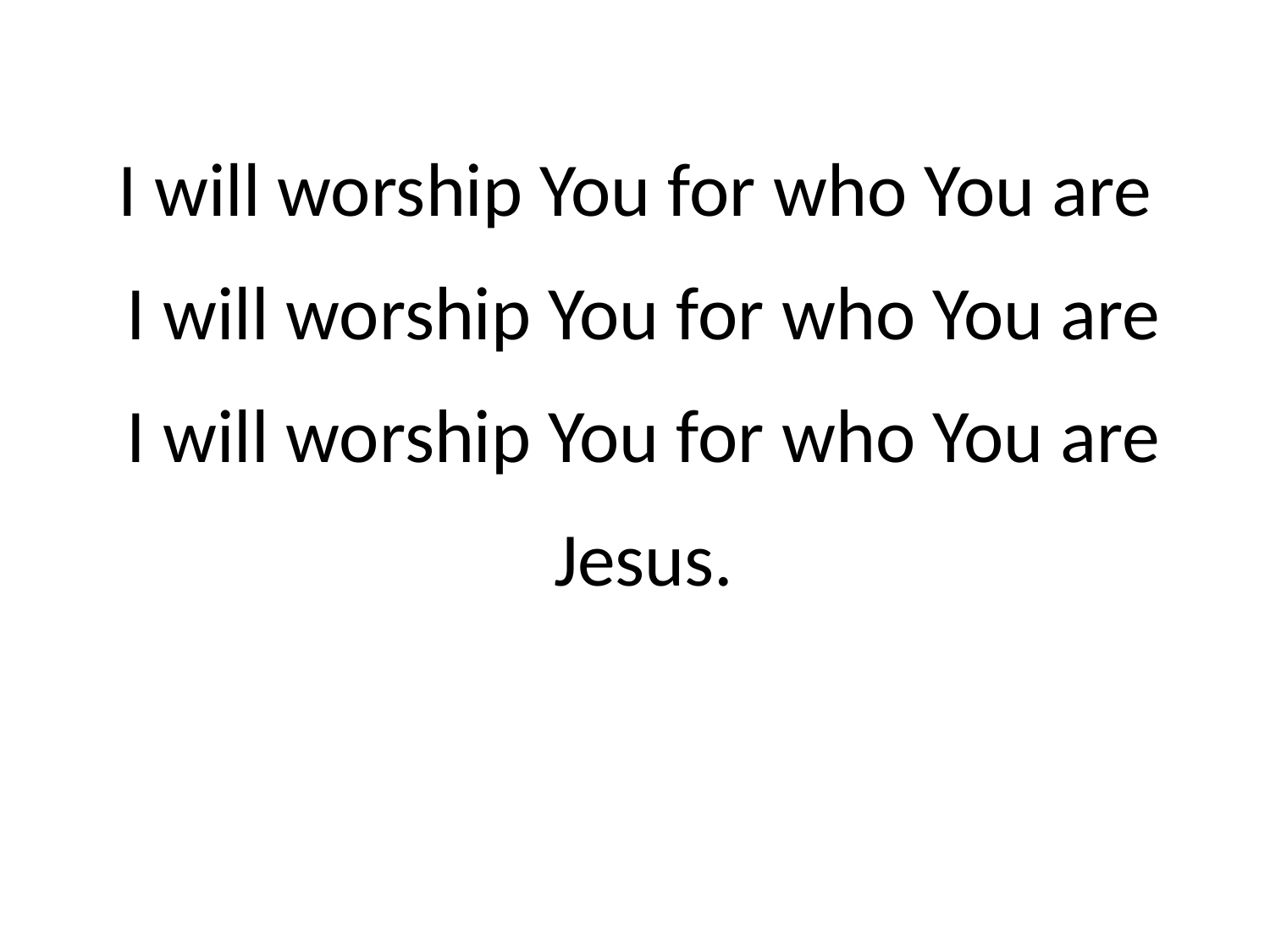

I will worship You for who You are
 I will worship You for who You are
 I will worship You for who You are
 Jesus.